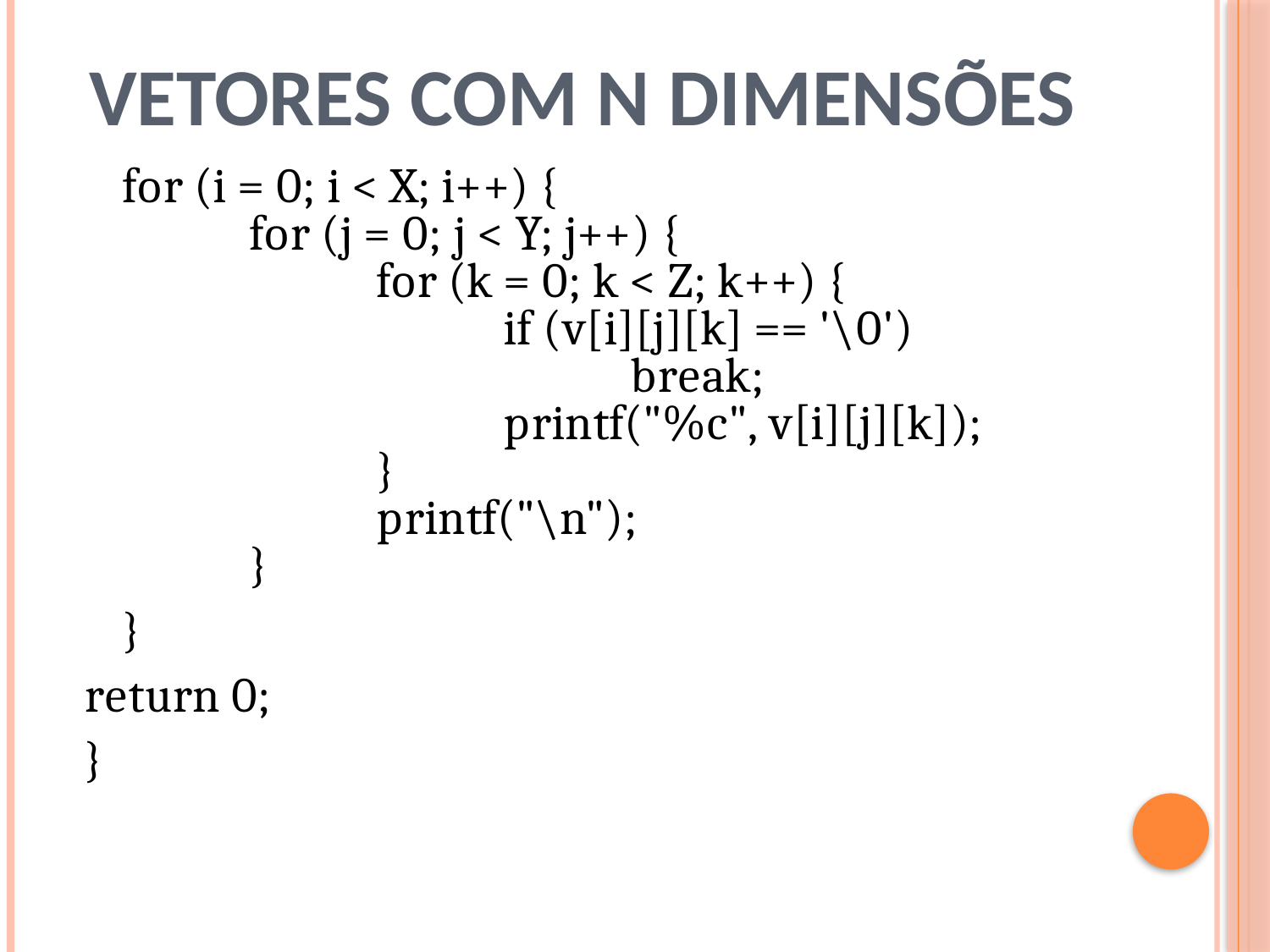

# Vetores com N dimensões
	for (i = 0; i < X; i++) {
	for (j = 0; j < Y; j++) {
		for (k = 0; k < Z; k++) {
			if (v[i][j][k] == '\0')
				break;
			printf("%c", v[i][j][k]);
		}
		printf("\n");
	}
	}
return 0;
}